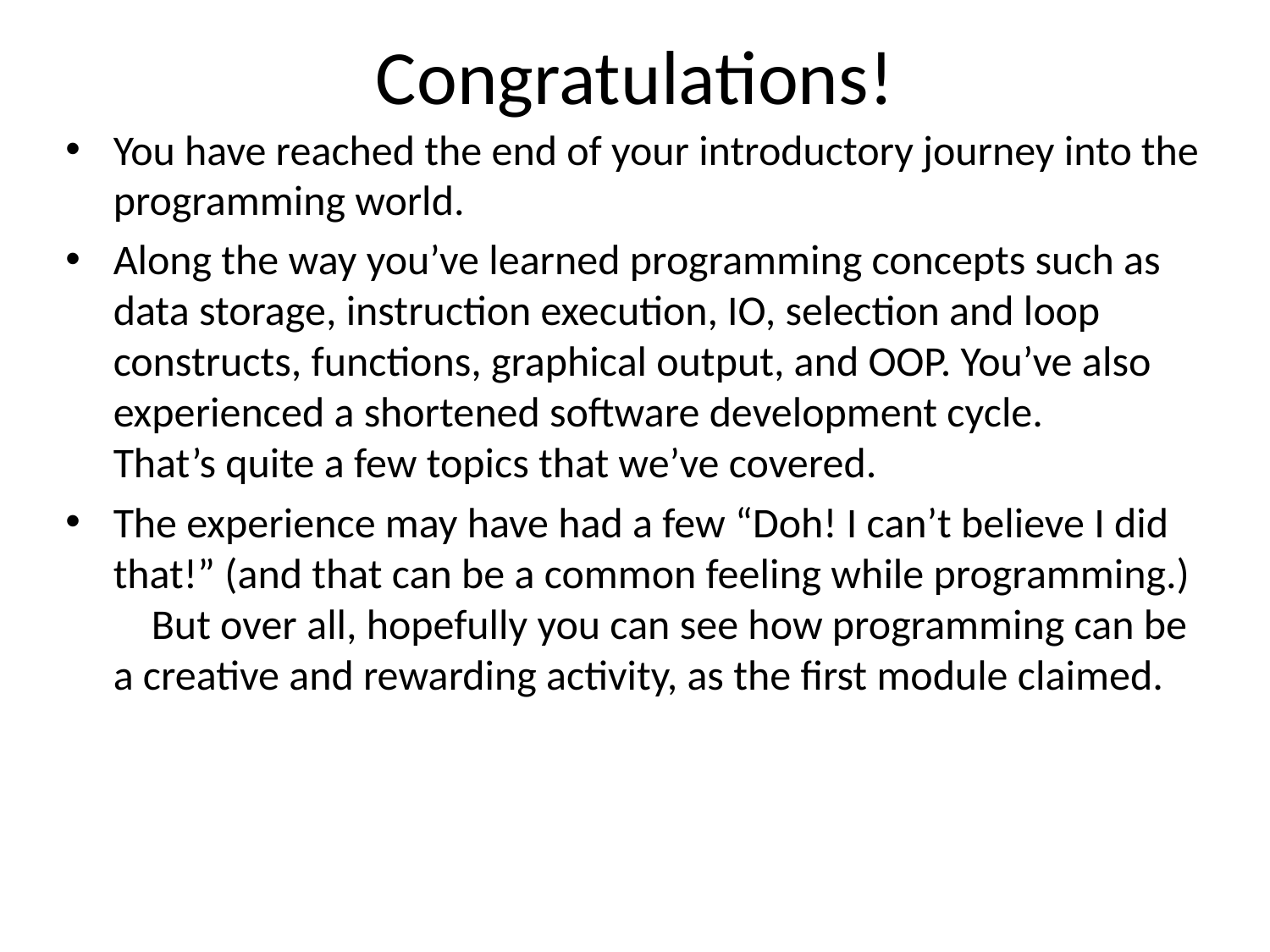

# Congratulations!
You have reached the end of your introductory journey into the programming world.
Along the way you’ve learned programming concepts such as data storage, instruction execution, IO, selection and loop constructs, functions, graphical output, and OOP. You’ve also experienced a shortened software development cycle.
That’s quite a few topics that we’ve covered.
The experience may have had a few “Doh! I can’t believe I did that!” (and that can be a common feeling while programming.)      But over all, hopefully you can see how programming can be a creative and rewarding activity, as the first module claimed.